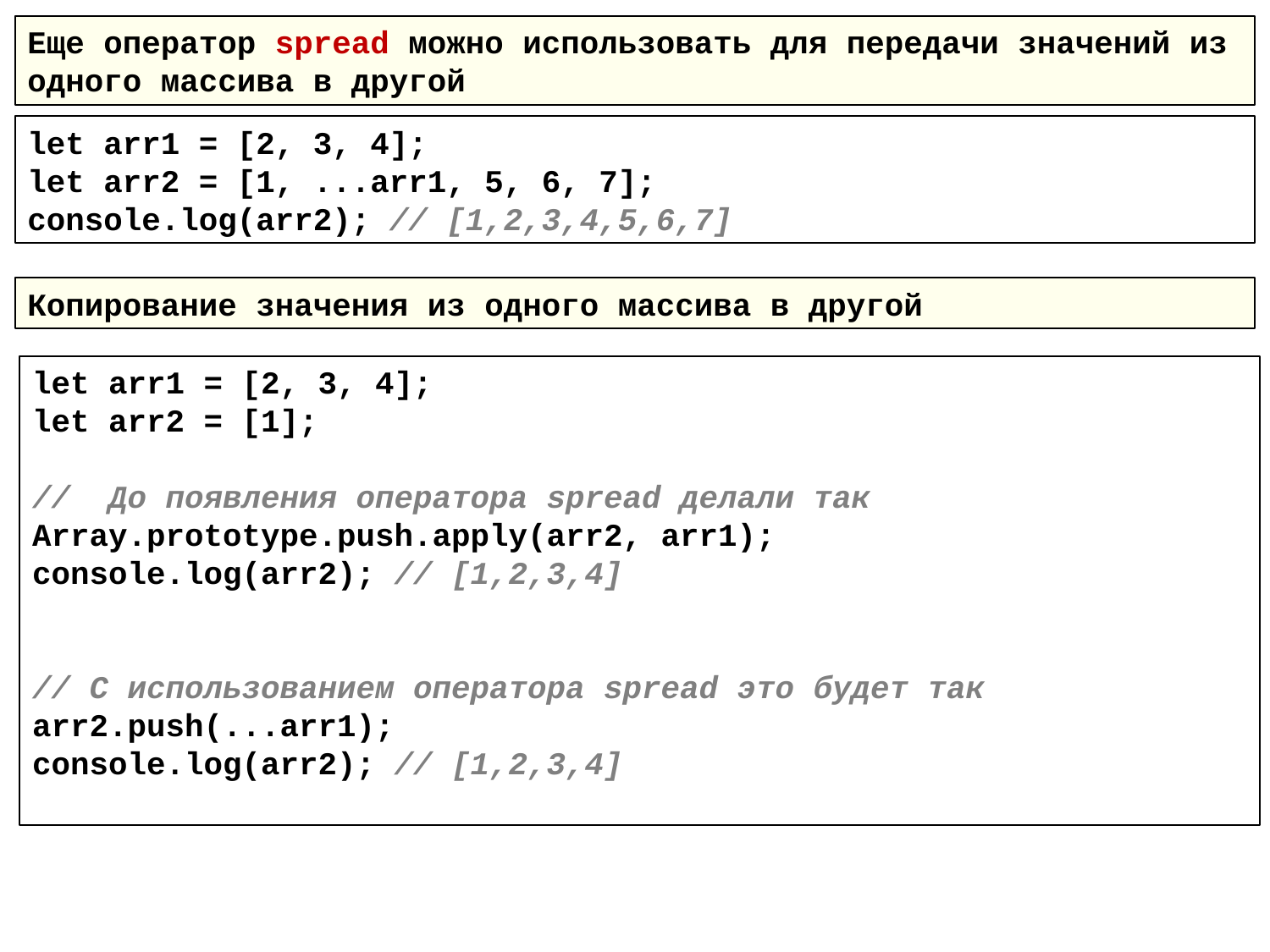

Еще оператор spread можно использовать для передачи значений из одного массива в другой
let arr1 = [2, 3, 4];
let arr2 = [1, ...arr1, 5, 6, 7];
console.log(arr2); // [1,2,3,4,5,6,7]
Копирование значения из одного массива в другой
let arr1 = [2, 3, 4];
let arr2 = [1];

//  До появления оператора spread делали так
Array.prototype.push.apply(arr2, arr1);
console.log(arr2); // [1,2,3,4]

// C использованием оператора spread это будет так
arr2.push(...arr1);
console.log(arr2); // [1,2,3,4]